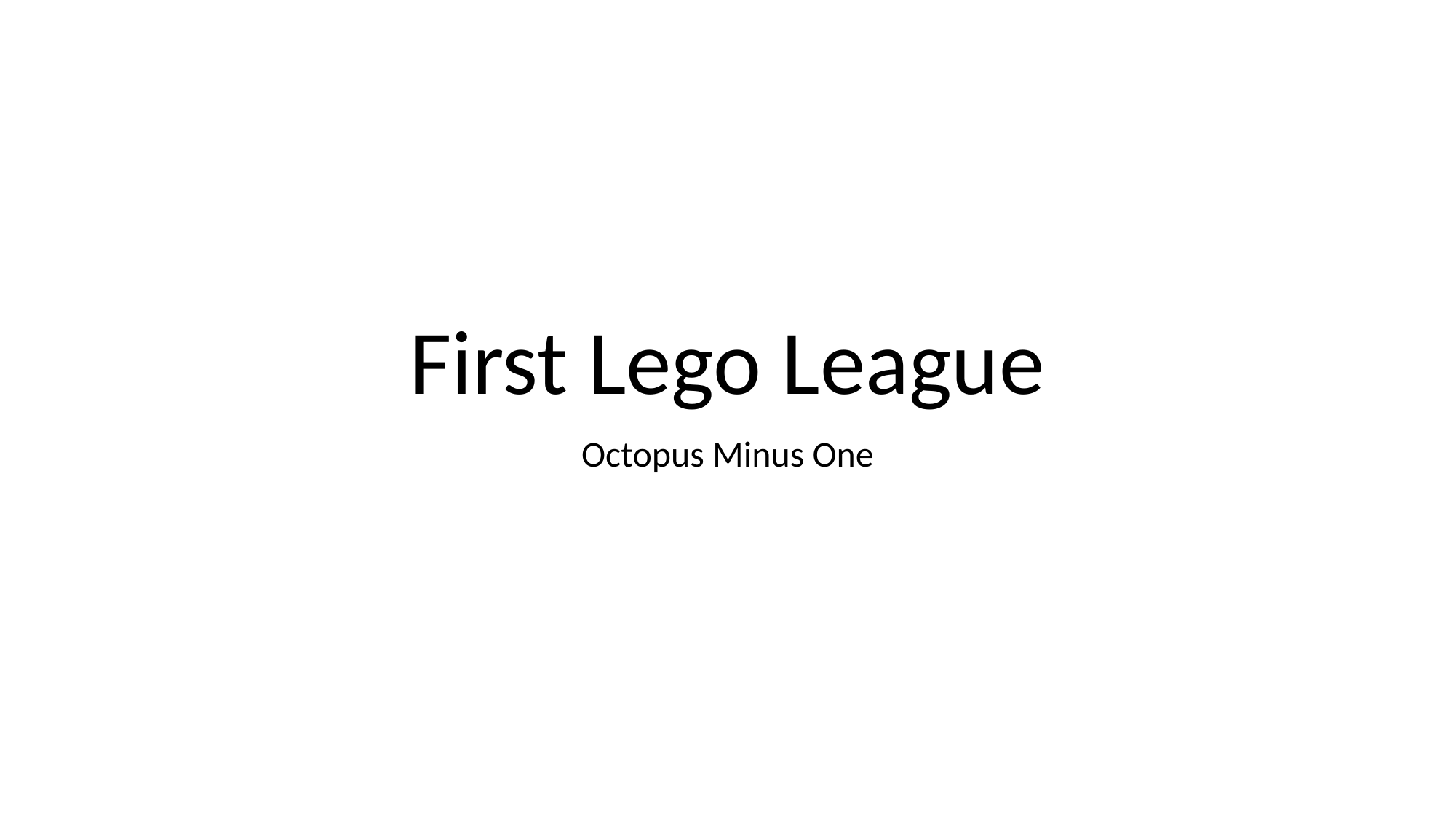

# First Lego League
Octopus Minus One